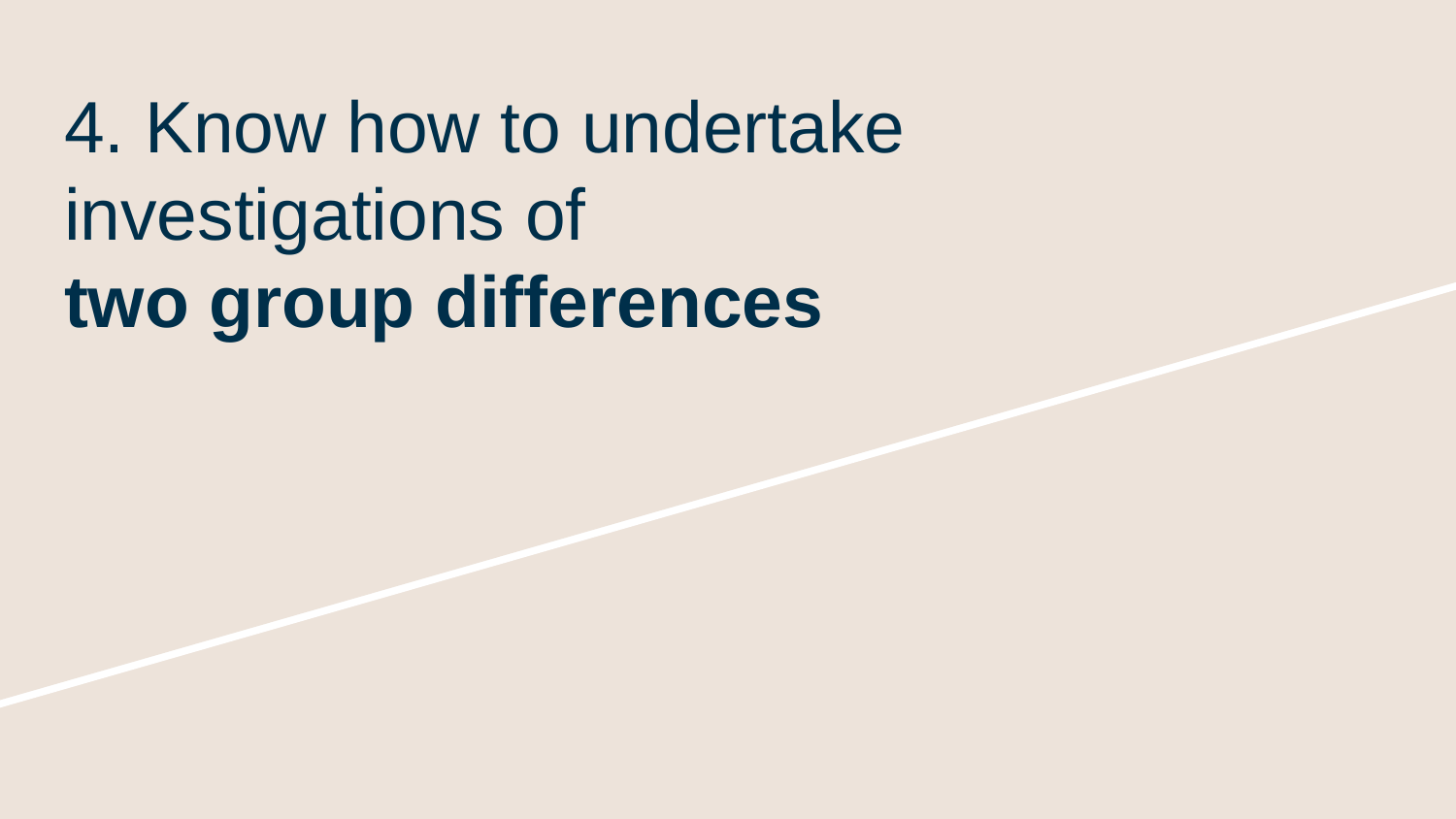

# 4. Know how to undertake
investigations of
two group differences